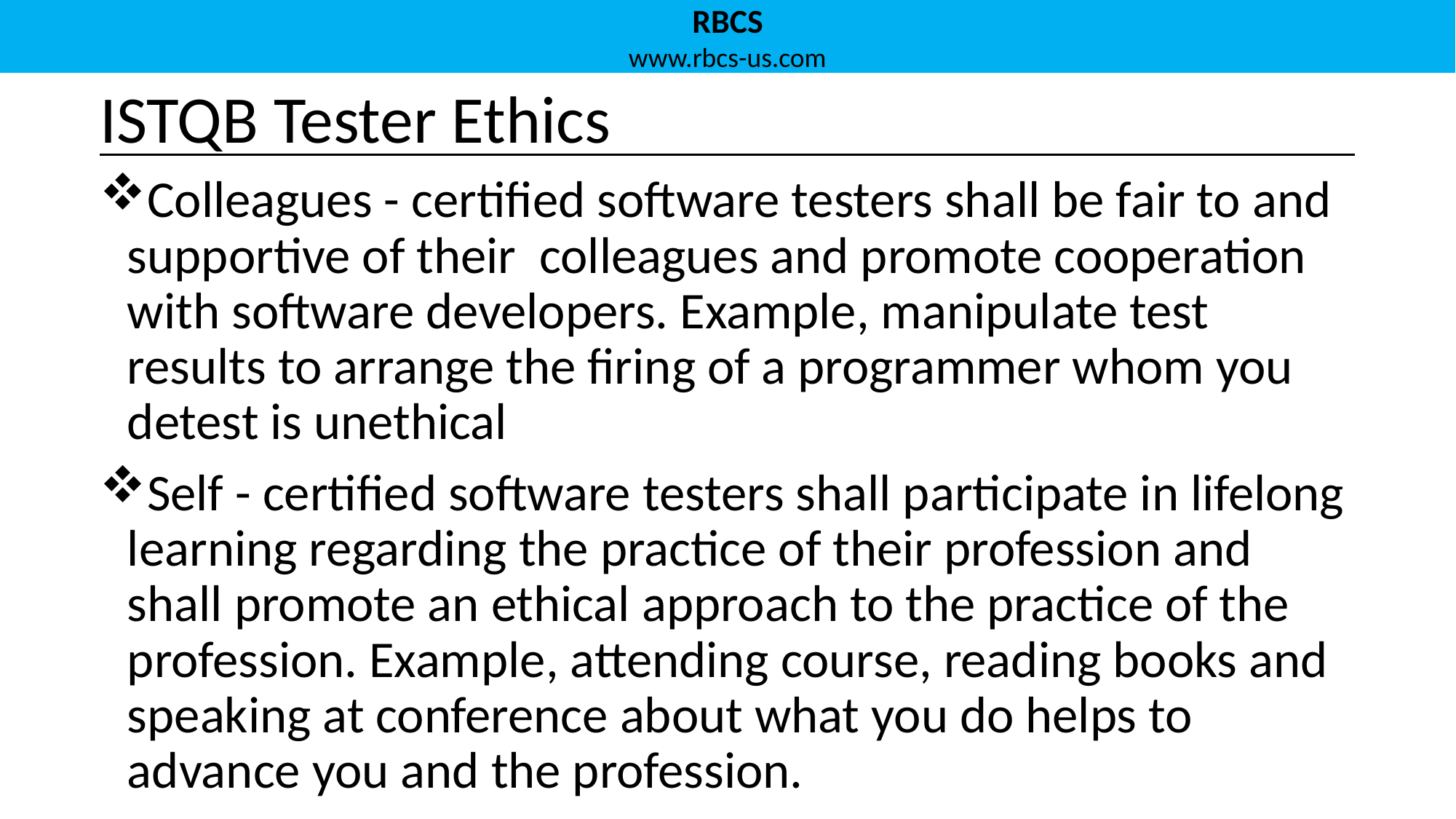

# ISTQB Tester Ethics
Colleagues - certified software testers shall be fair to and supportive of their  colleagues and promote cooperation with software developers. Example, manipulate test results to arrange the firing of a programmer whom you detest is unethical
Self - certified software testers shall participate in lifelong learning regarding the practice of their profession and shall promote an ethical approach to the practice of the profession. Example, attending course, reading books and speaking at conference about what you do helps to advance you and the profession.